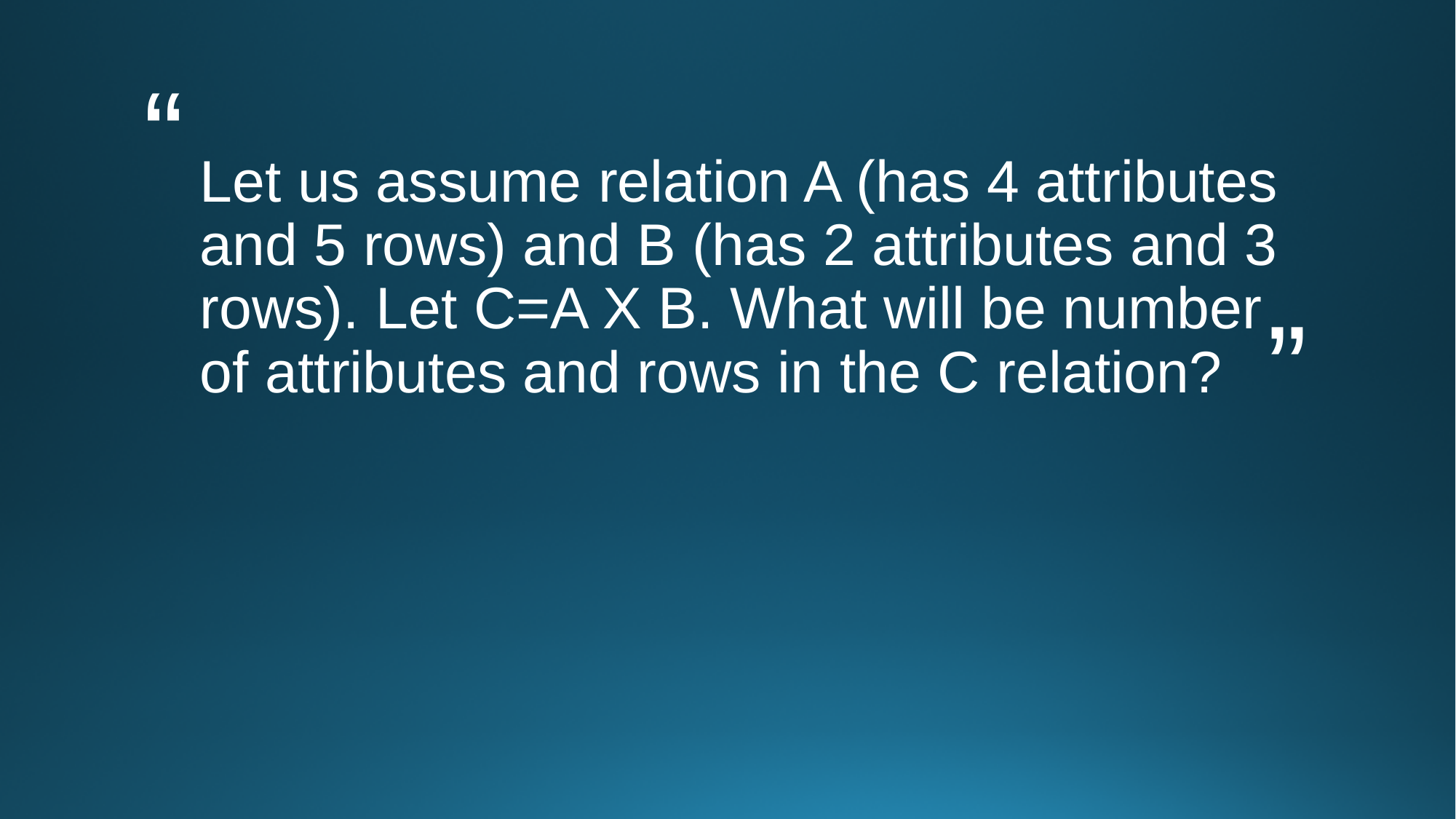

# Let us assume relation A (has 4 attributes and 5 rows) and B (has 2 attributes and 3 rows). Let C=A X B. What will be number of attributes and rows in the C relation?